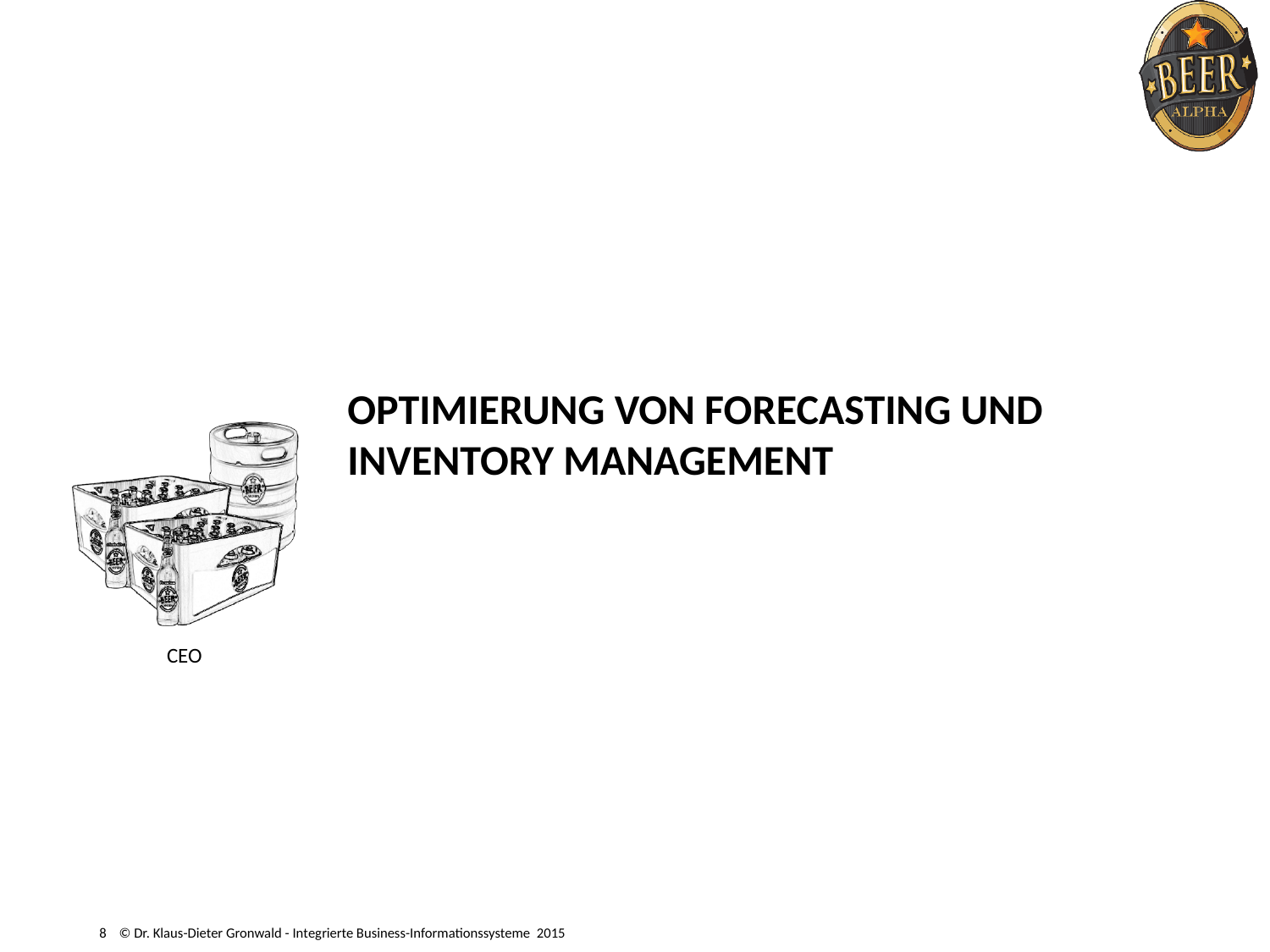

# Optimierung von Forecasting und Inventory Management